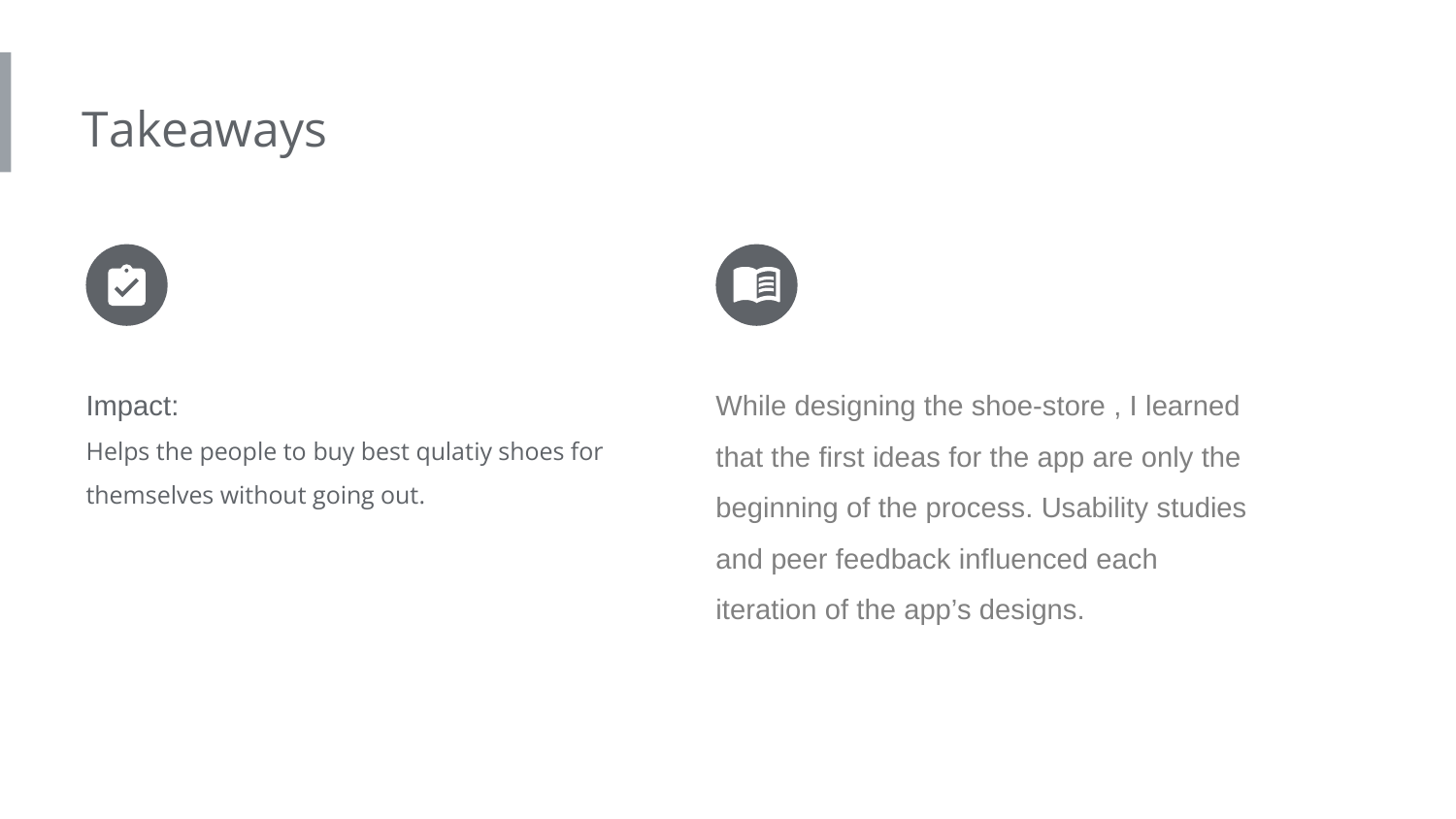

Takeaways

Impact:
Helps the people to buy best qulatiy shoes for themselves without going out.
While designing the shoe-store , I learned that the first ideas for the app are only the beginning of the process. Usability studies and peer feedback influenced each iteration of the app’s designs.